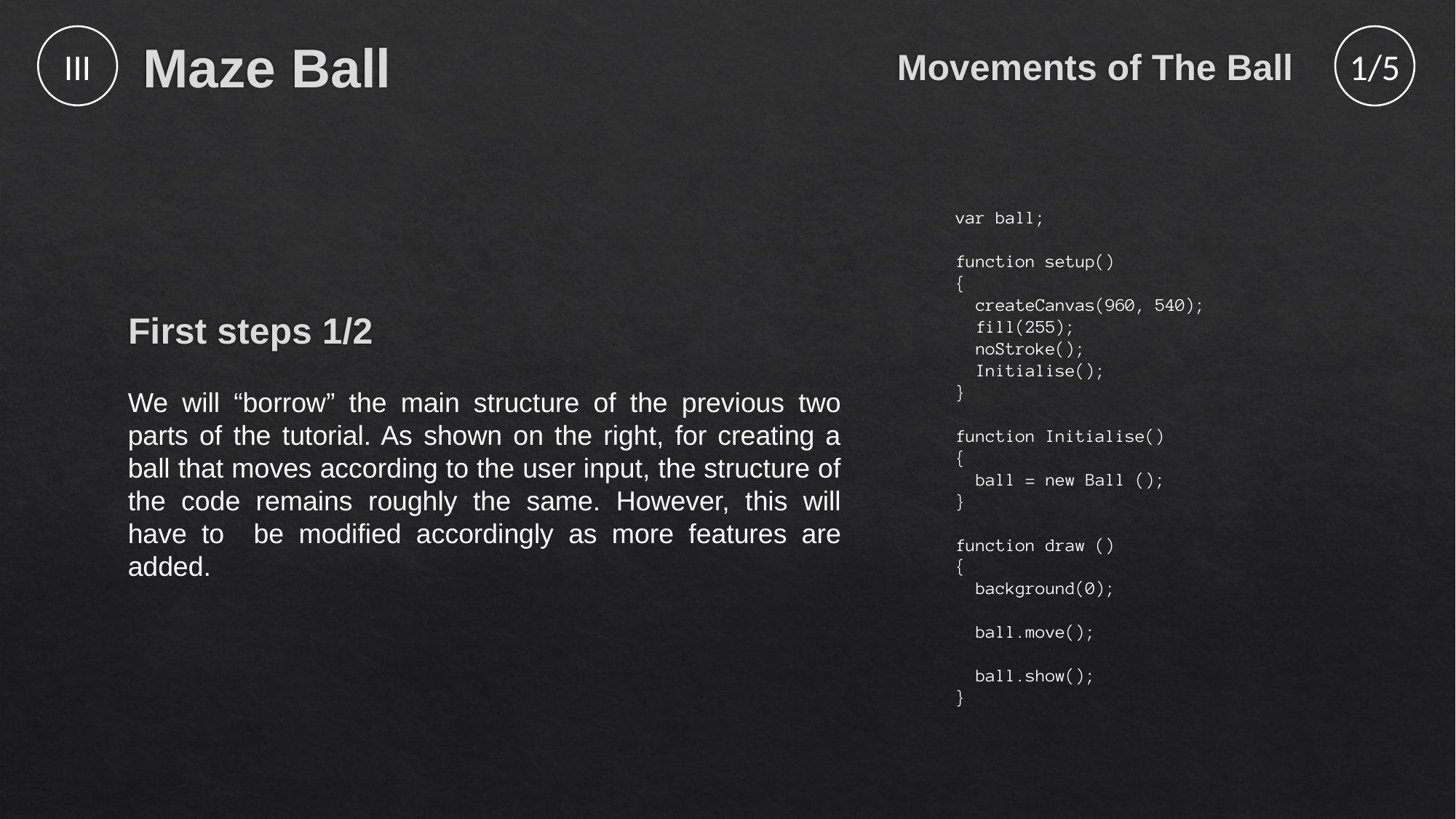

Movements of The Ball
III
1/5
Maze Ball
var ball;

function setup()
{
  createCanvas(960, 540);
  fill(255);
  noStroke();
  Initialise();
}

function Initialise()
{
  ball = new Ball ();
}

function draw ()
{
  background(0);

  ball.move();

  ball.show();
}

We will “borrow” the main structure of the previous two parts of the tutorial. As shown on the right, for creating a ball that moves according to the user input, the structure of the code remains roughly the same. However, this will have to  be modified accordingly as more features are added.
First steps 1/2